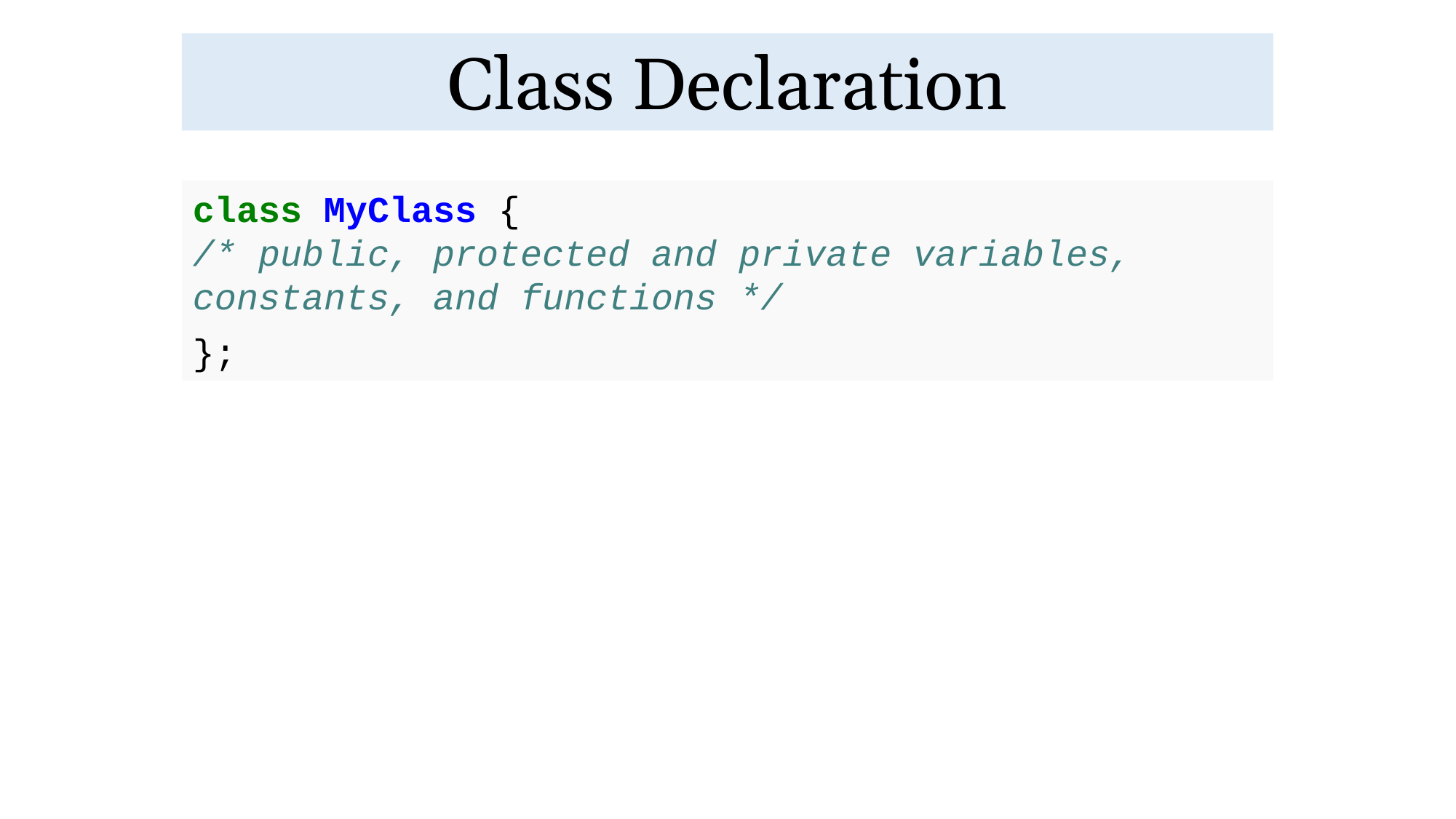

# Class Declaration
class MyClass {
/* public, protected and private variables, constants, and functions */
};